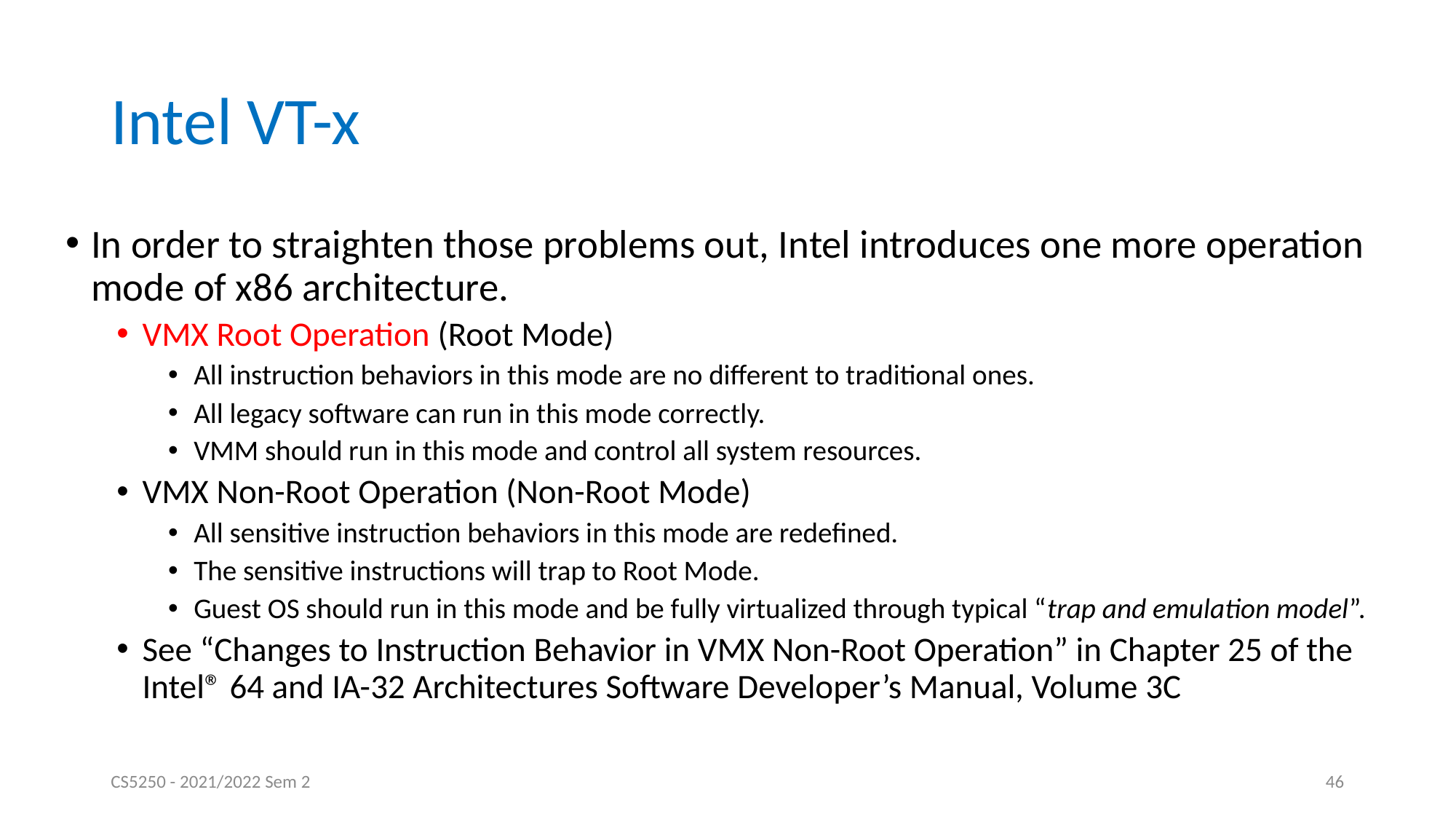

# Intel VT-x
In order to straighten those problems out, Intel introduces one more operation mode of x86 architecture.
VMX Root Operation (Root Mode)
All instruction behaviors in this mode are no different to traditional ones.
All legacy software can run in this mode correctly.
VMM should run in this mode and control all system resources.
VMX Non-Root Operation (Non-Root Mode)
All sensitive instruction behaviors in this mode are redefined.
The sensitive instructions will trap to Root Mode.
Guest OS should run in this mode and be fully virtualized through typical “trap and emulation model”.
See “Changes to Instruction Behavior in VMX Non-Root Operation” in Chapter 25 of the Intel® 64 and IA-32 Architectures Software Developer’s Manual, Volume 3C
CS5250 - 2021/2022 Sem 2
46